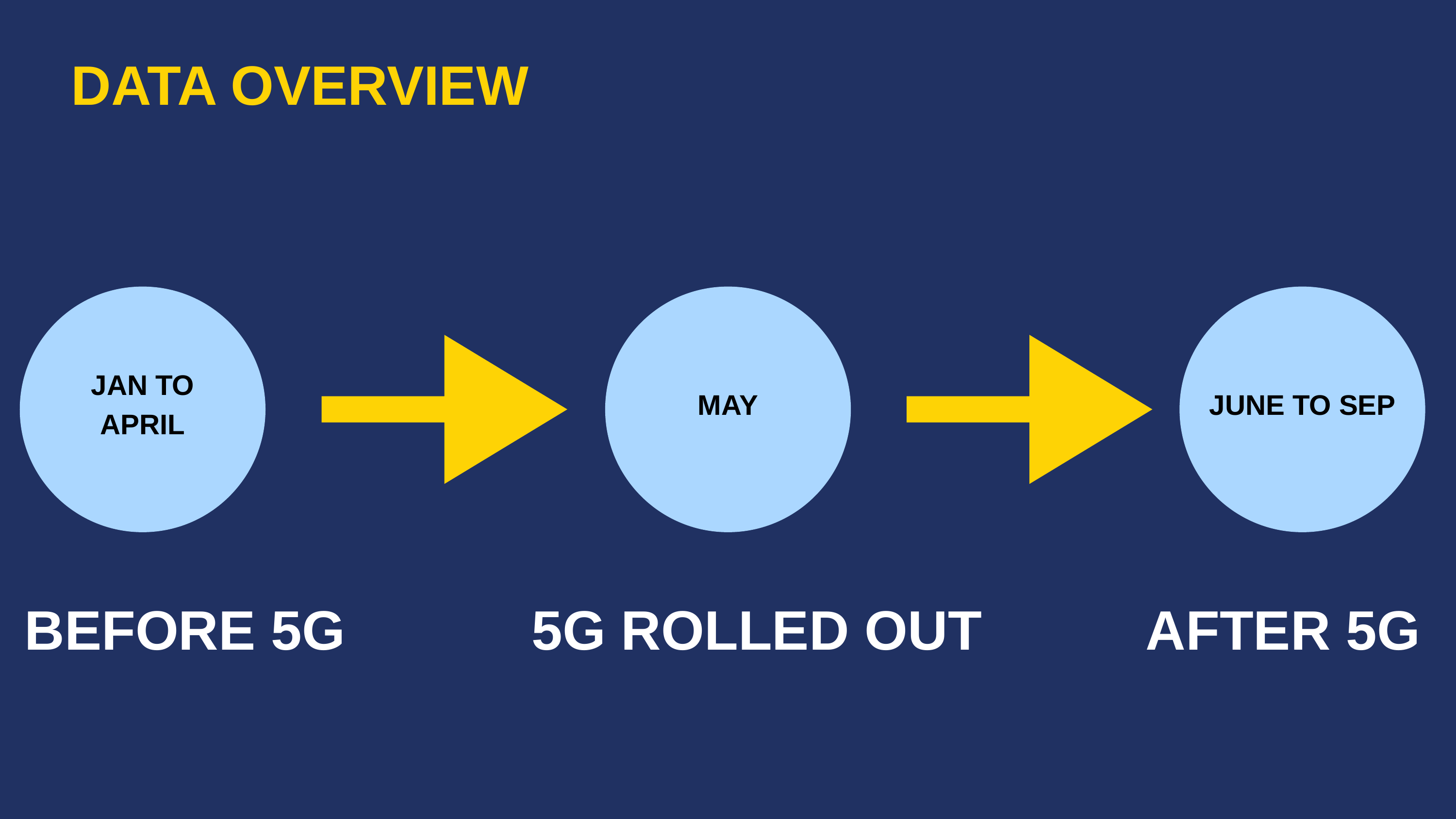

DATA OVERVIEW

JAN TO APRIL

MAY

JUNE TO SEP

BEFORE 5G
5G ROLLED OUT
AFTER 5G